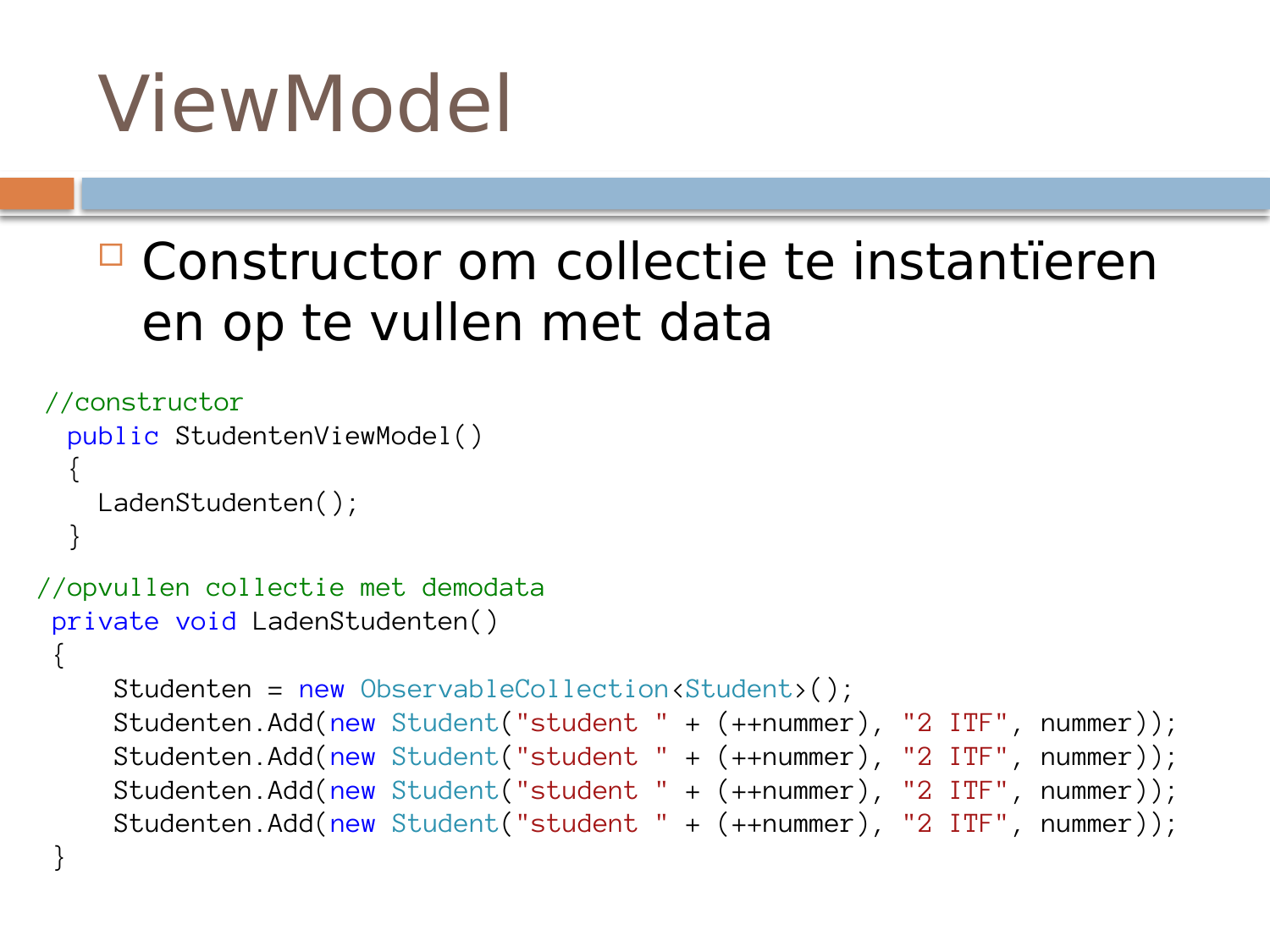

# ViewModel
Constructor om collectie te instantïeren en op te vullen met data
 //constructor
  public StudentenViewModel()
  {
    LadenStudenten();
  }

//opvullen collectie met demodata
 private void LadenStudenten()
 {
     Studenten = new ObservableCollection<Student>();
     Studenten.Add(new Student("student " + (++nummer), "2 ITF", nummer));
     Studenten.Add(new Student("student " + (++nummer), "2 ITF", nummer));
     Studenten.Add(new Student("student " + (++nummer), "2 ITF", nummer));
     Studenten.Add(new Student("student " + (++nummer), "2 ITF", nummer));
 }